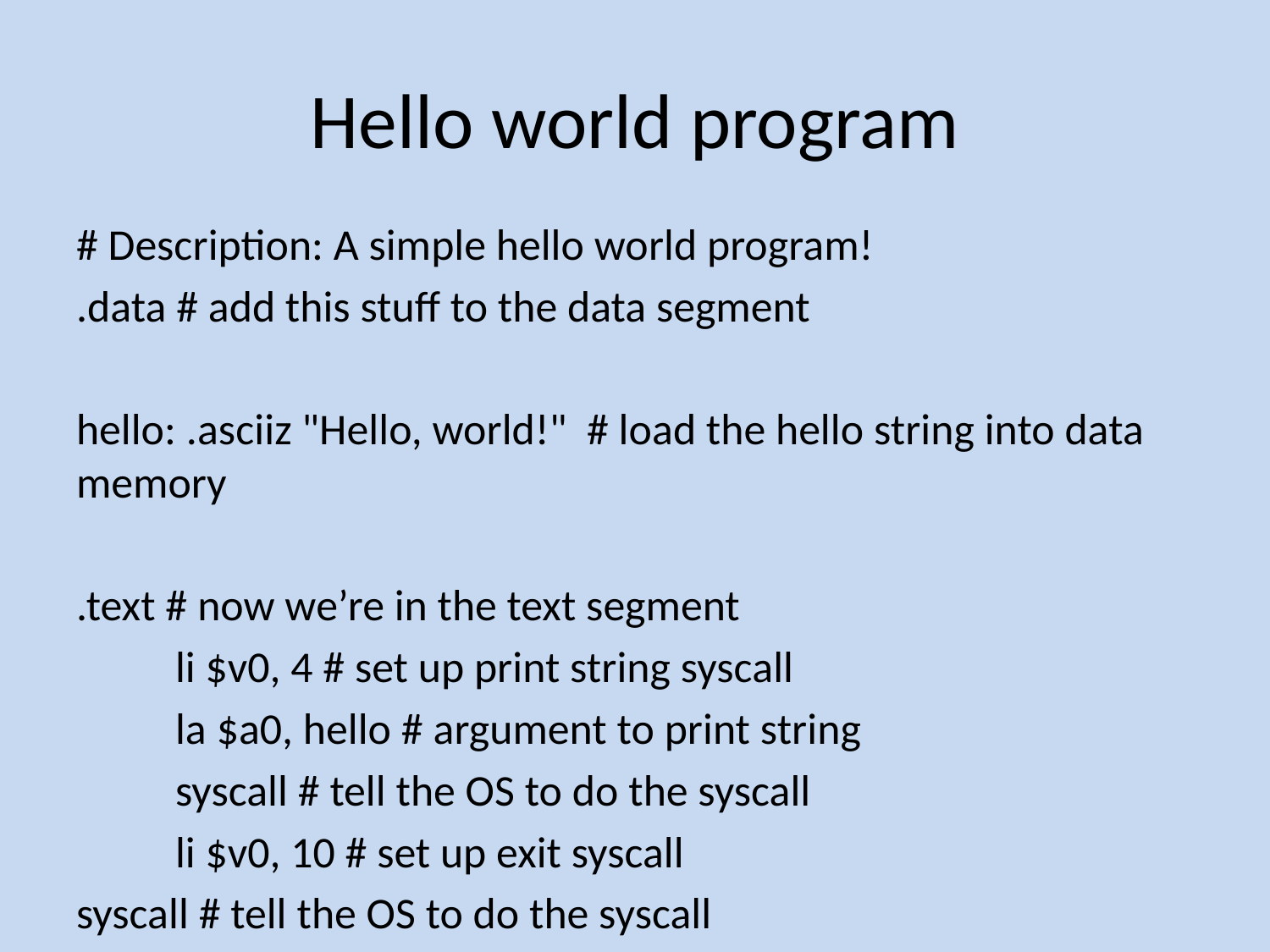

# Hello world program

# Description: A simple hello world program!
.data # add this stuff to the data segment

hello: .asciiz "Hello, world!"  # load the hello string into data memory

.text # now we’re in the text segment
	li $v0, 4 # set up print string syscall
	la $a0, hello # argument to print string
	syscall # tell the OS to do the syscall
	li $v0, 10 # set up exit syscall
syscall # tell the OS to do the syscall